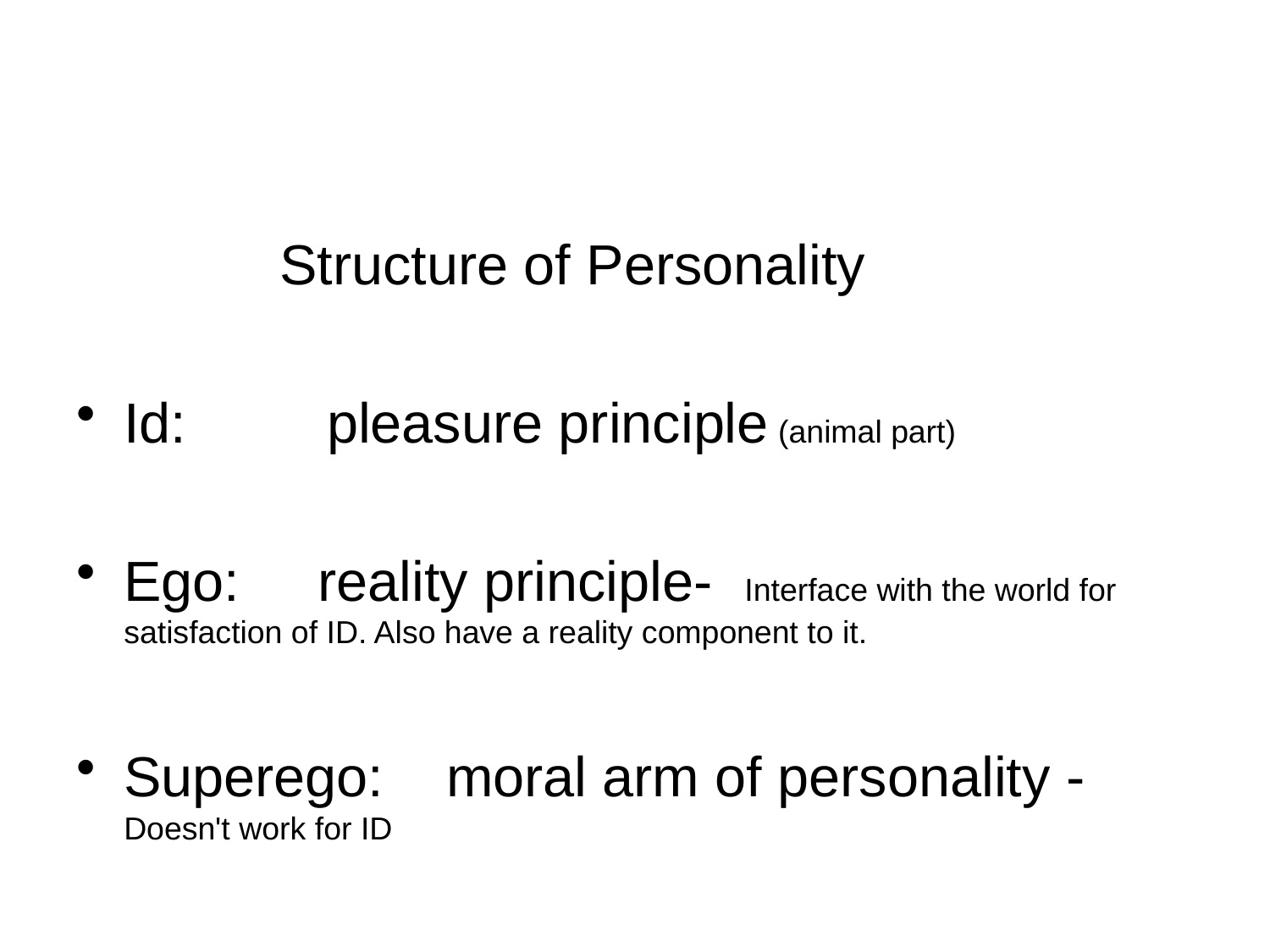

#
             Structure of Personality

Id:         pleasure principle (animal part)

Ego:     reality principle-  Interface with the world for satisfaction of ID. Also have a reality component to it.

Superego:    moral arm of personality - Doesn't work for ID